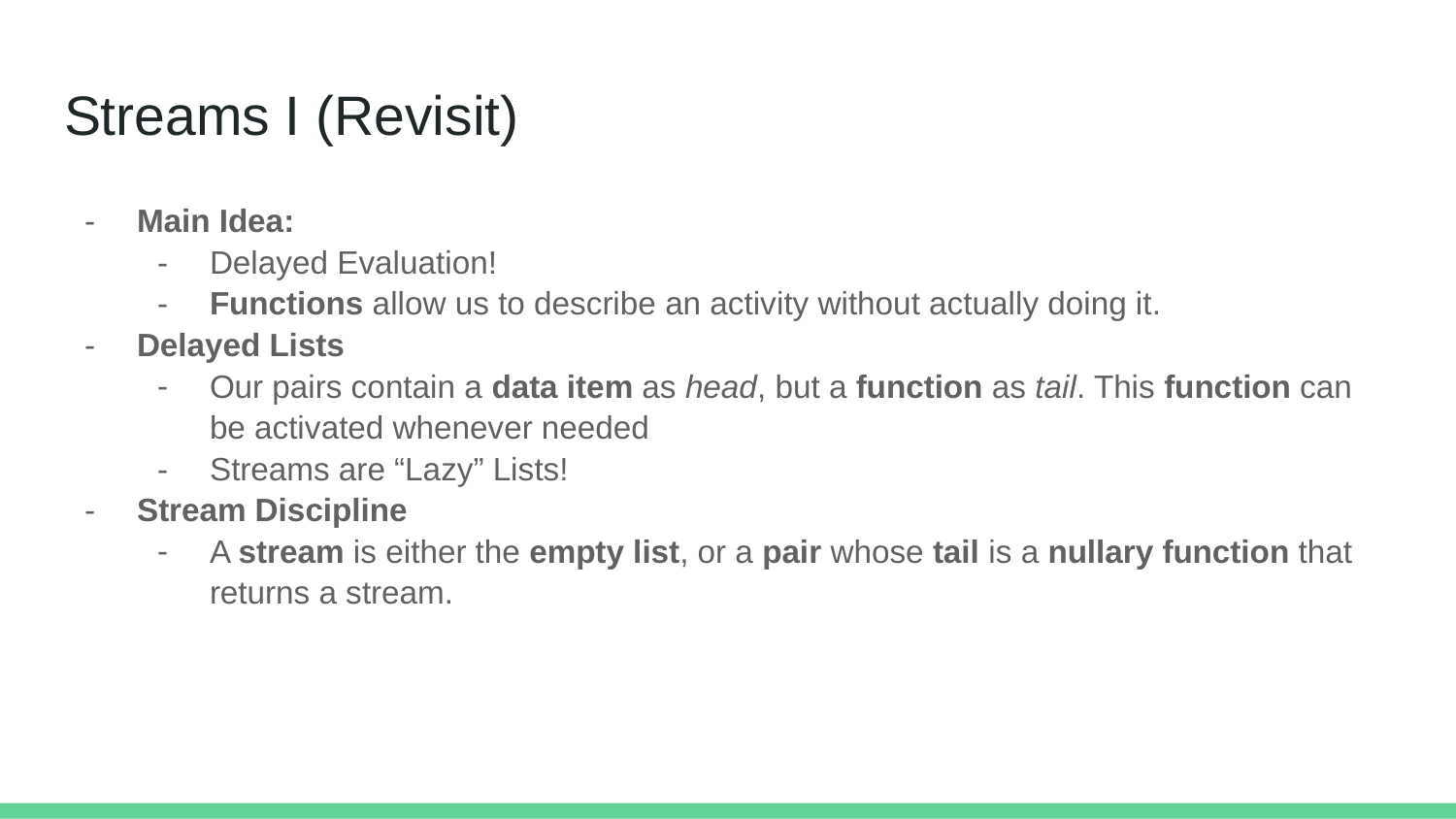

# Streams I (Revisit)
Main Idea:
Delayed Evaluation!
Functions allow us to describe an activity without actually doing it.
Delayed Lists
Our pairs contain a data item as head, but a function as tail. This function can be activated whenever needed
Streams are “Lazy” Lists!
Stream Discipline
A stream is either the empty list, or a pair whose tail is a nullary function that returns a stream.